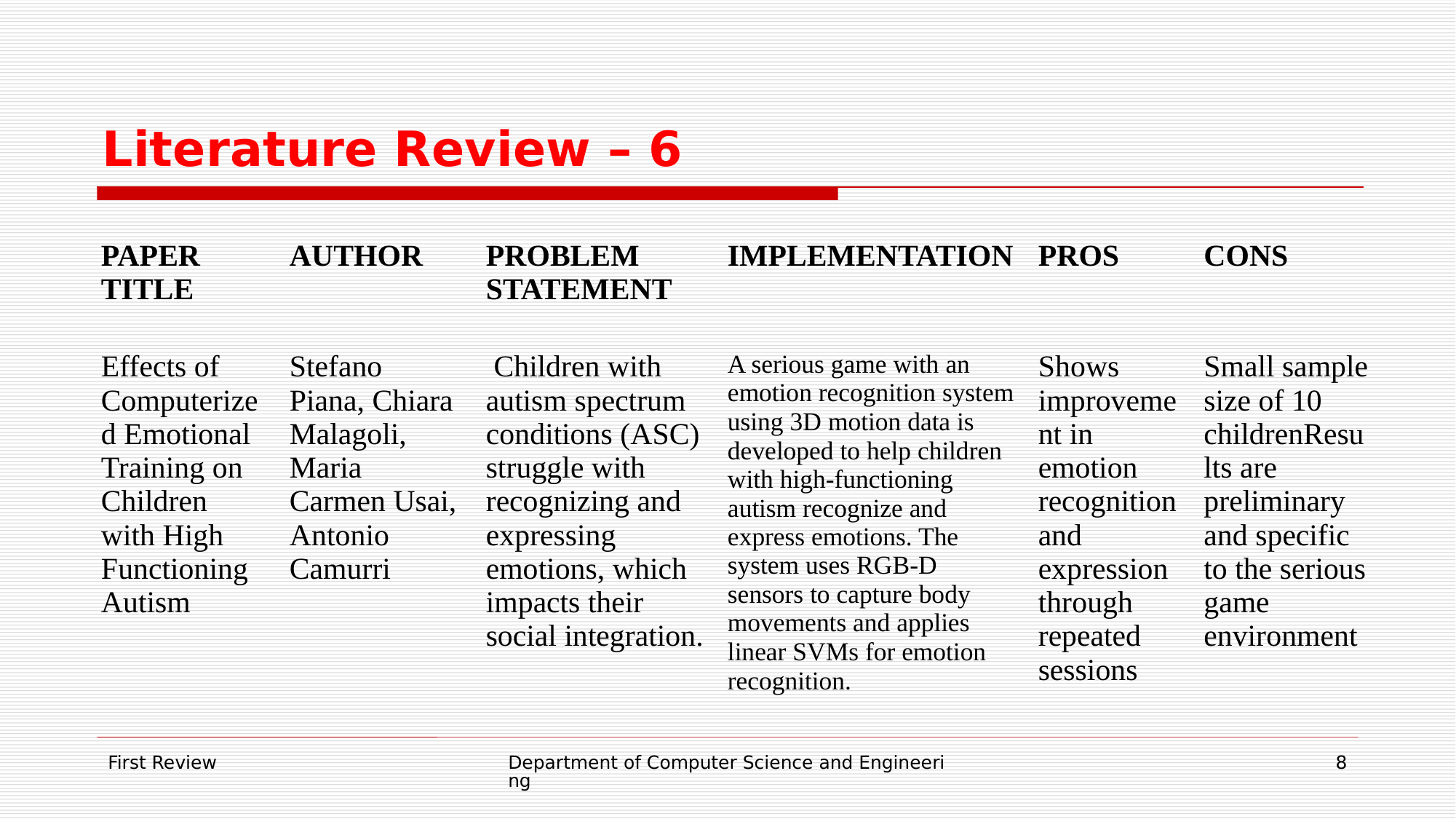

# Literature Review – 6

| PAPER TITLE | AUTHOR | PROBLEM STATEMENT | IMPLEMENTATION | PROS | CONS |
| --- | --- | --- | --- | --- | --- |
| Effects of Computerized Emotional Training on Children with High Functioning Autism | Stefano Piana, Chiara Malagoli, Maria Carmen Usai, Antonio Camurri | Children with autism spectrum conditions (ASC) struggle with recognizing and expressing emotions, which impacts their social integration. | A serious game with an emotion recognition system using 3D motion data is developed to help children with high-functioning autism recognize and express emotions. The system uses RGB-D sensors to capture body movements and applies linear SVMs for emotion recognition. | Shows improvement in emotion recognition and expression through repeated sessions | Small sample size of 10 childrenResults are preliminary and specific to the serious game environment |
First Review
Department of Computer Science and Engineering
8